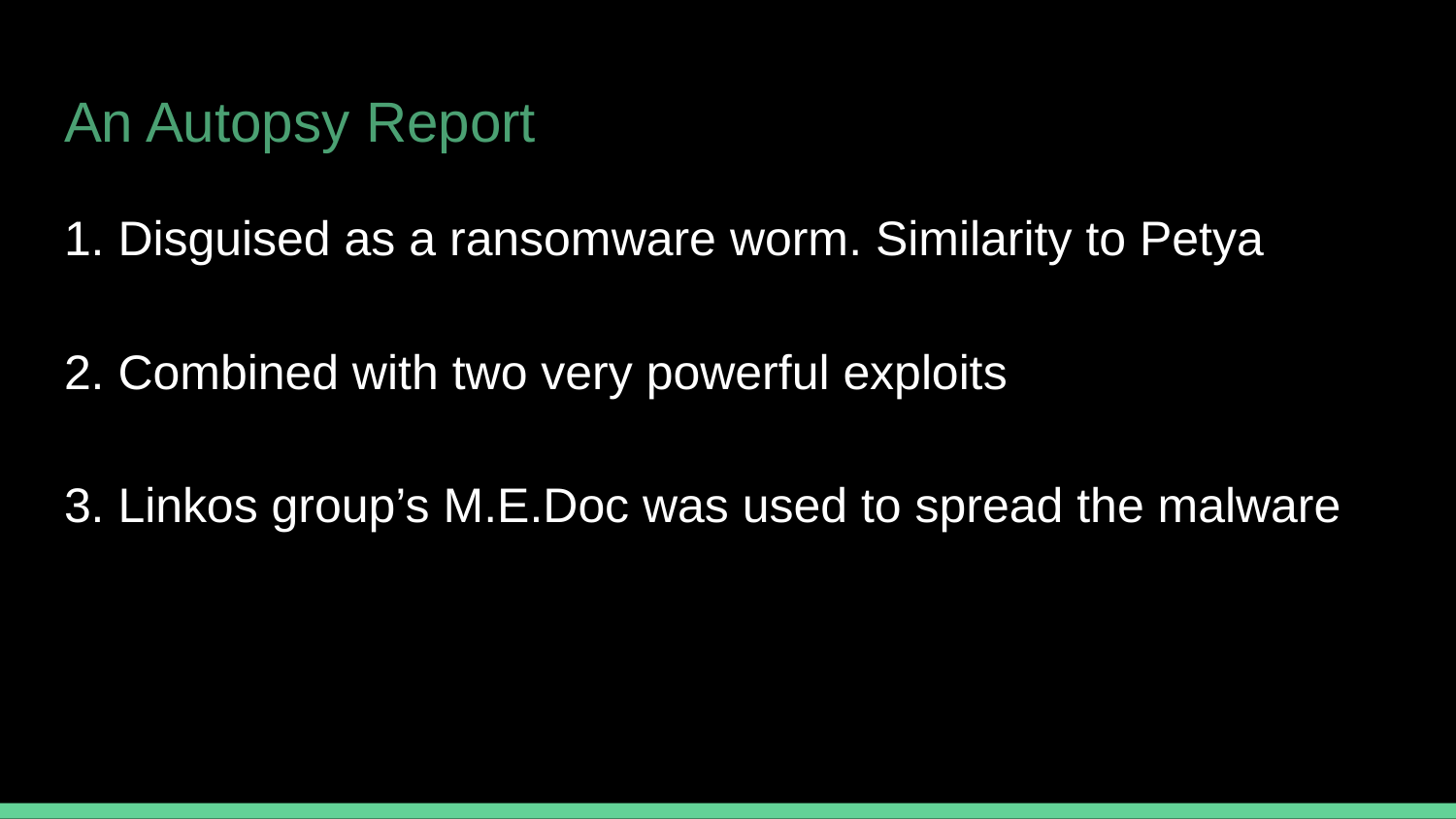

# An Autopsy Report
1. Disguised as a ransomware worm. Similarity to Petya

2. Combined with two very powerful exploits

3. Linkos group’s M.E.Doc was used to spread the malware